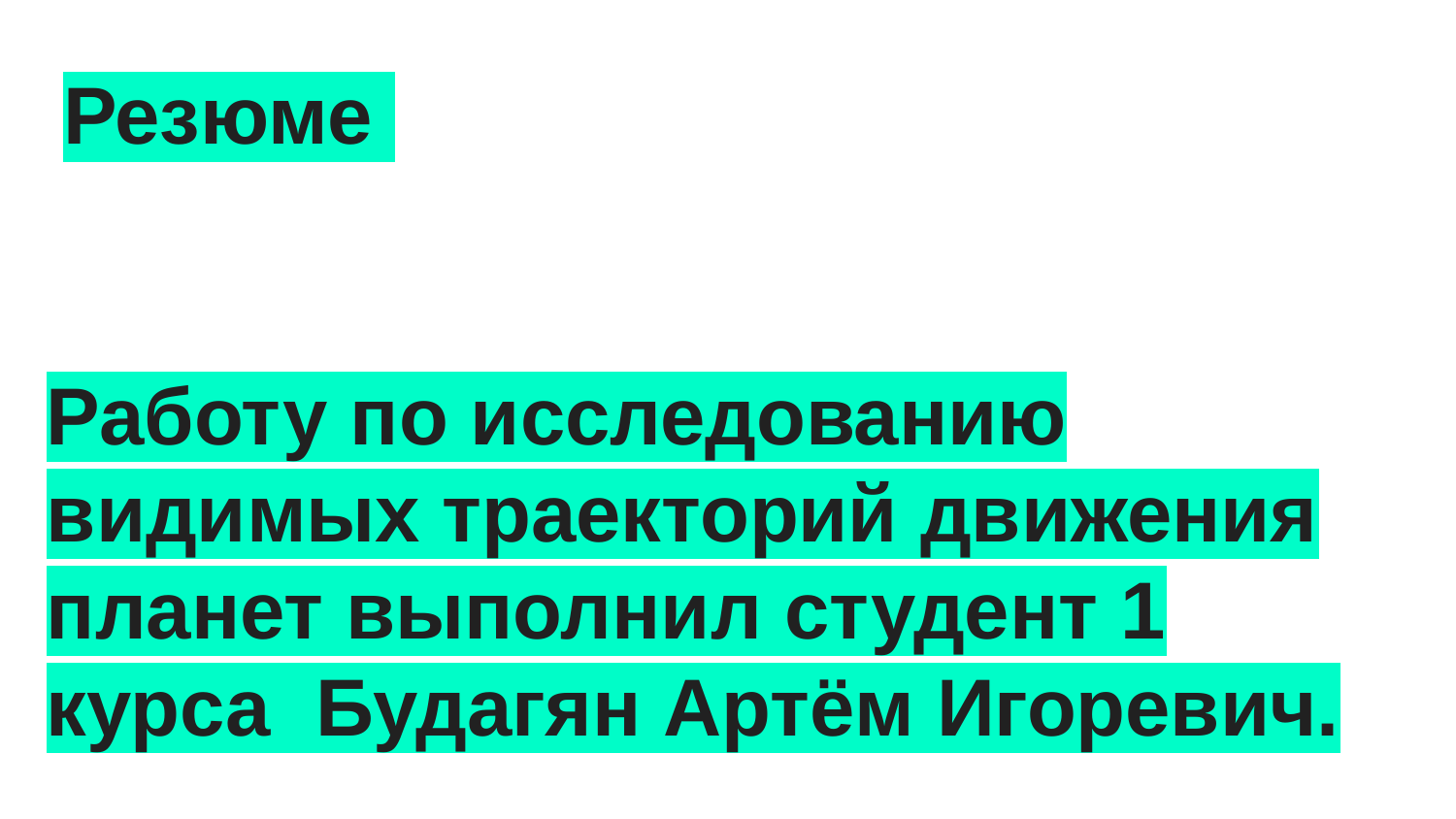

# Резюме

Работу по исследованию видимых траекторий движения планет выполнил студент 1 курса  Будагян Артём Игоревич.